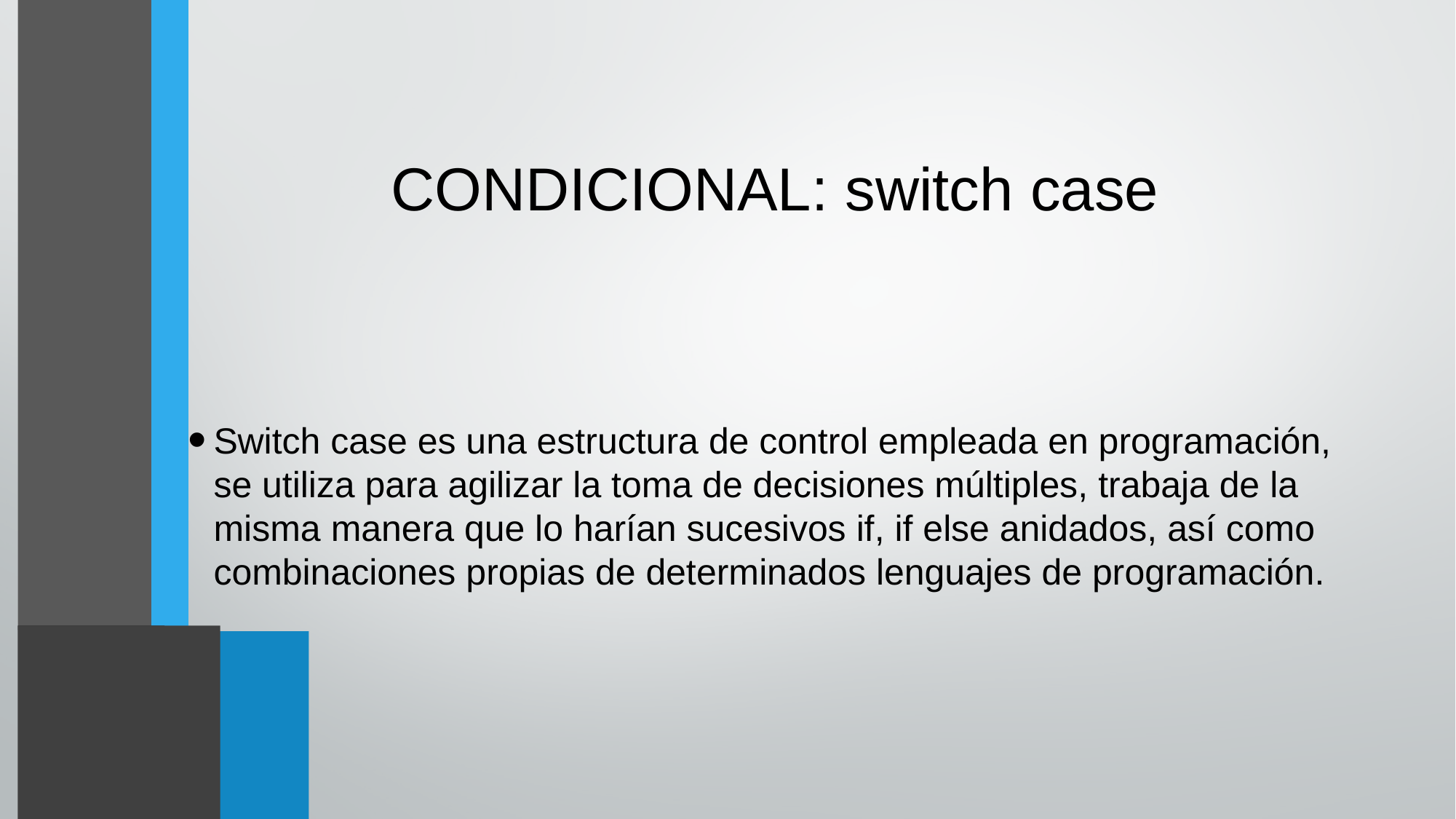

CONDICIONAL: switch case
Switch case es una estructura de control empleada en programación, se utiliza para agilizar la toma de decisiones múltiples, trabaja de la misma manera que lo harían sucesivos if, if else anidados, así como combinaciones propias de determinados lenguajes de programación.